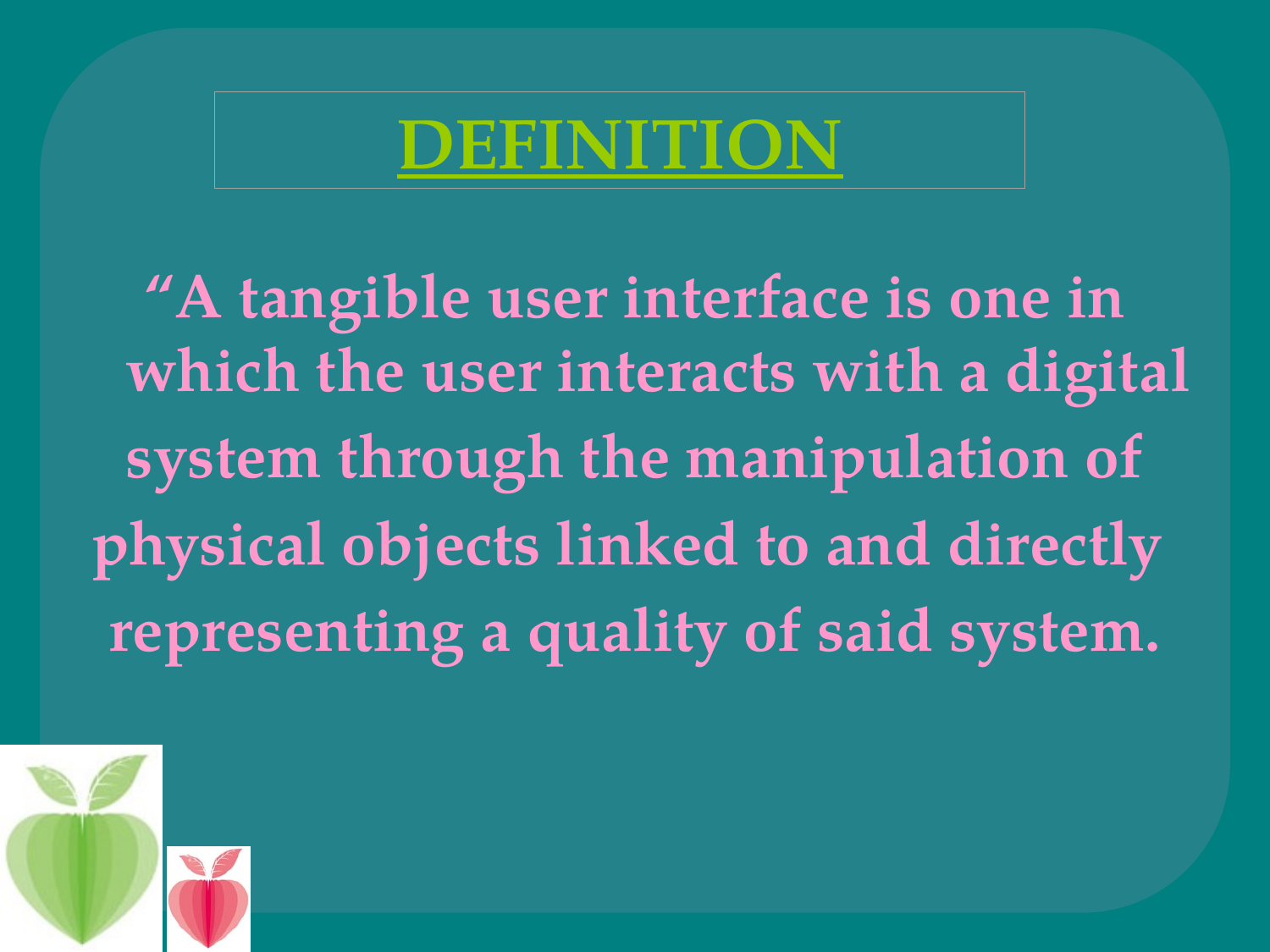

# DEFINITION
“A tangible user interface is one in which the user interacts with a digital
system through the manipulation of
physical objects linked to and directly
representing a quality of said system.